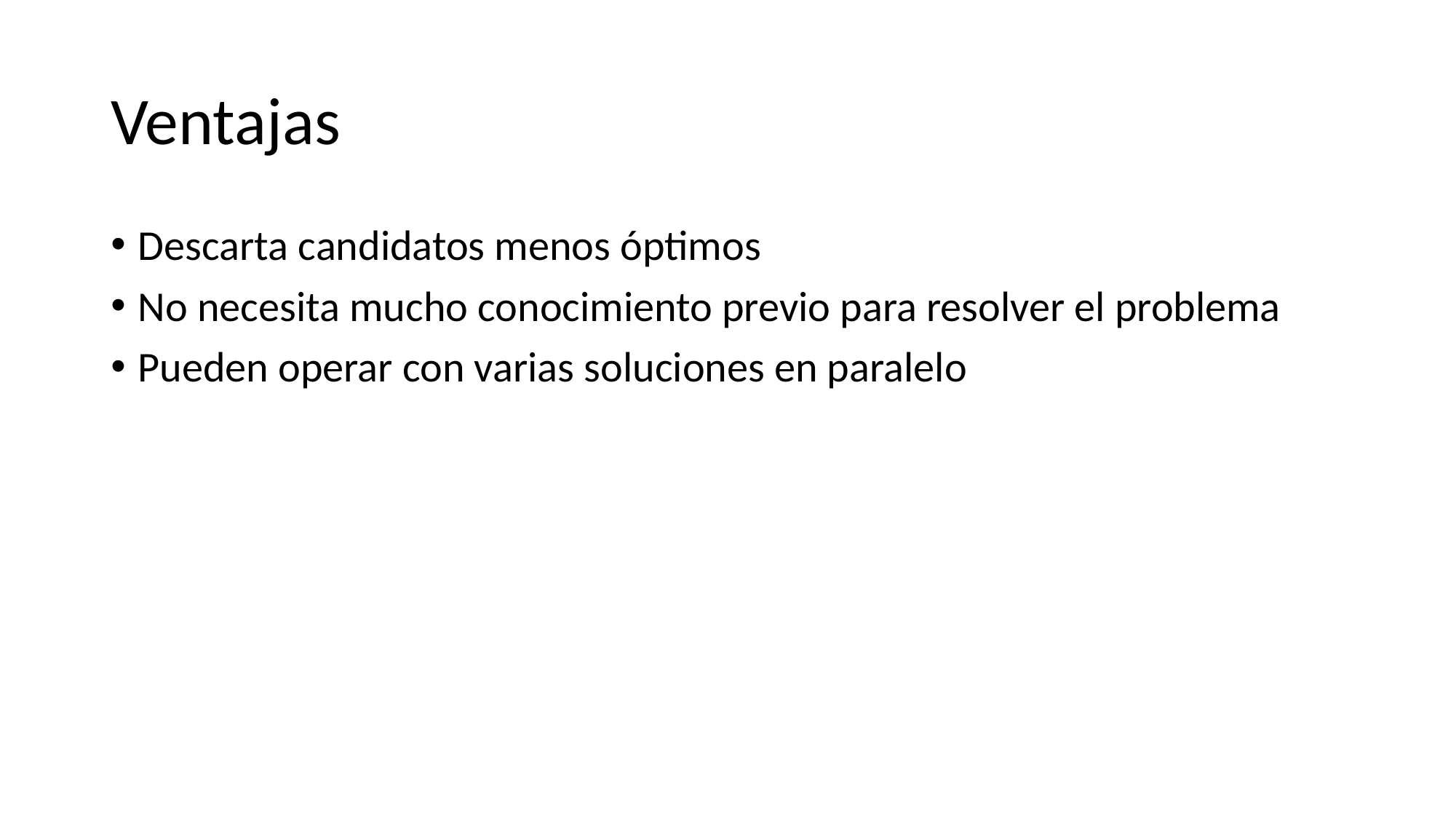

# Ventajas
Descarta candidatos menos óptimos
No necesita mucho conocimiento previo para resolver el problema
Pueden operar con varias soluciones en paralelo